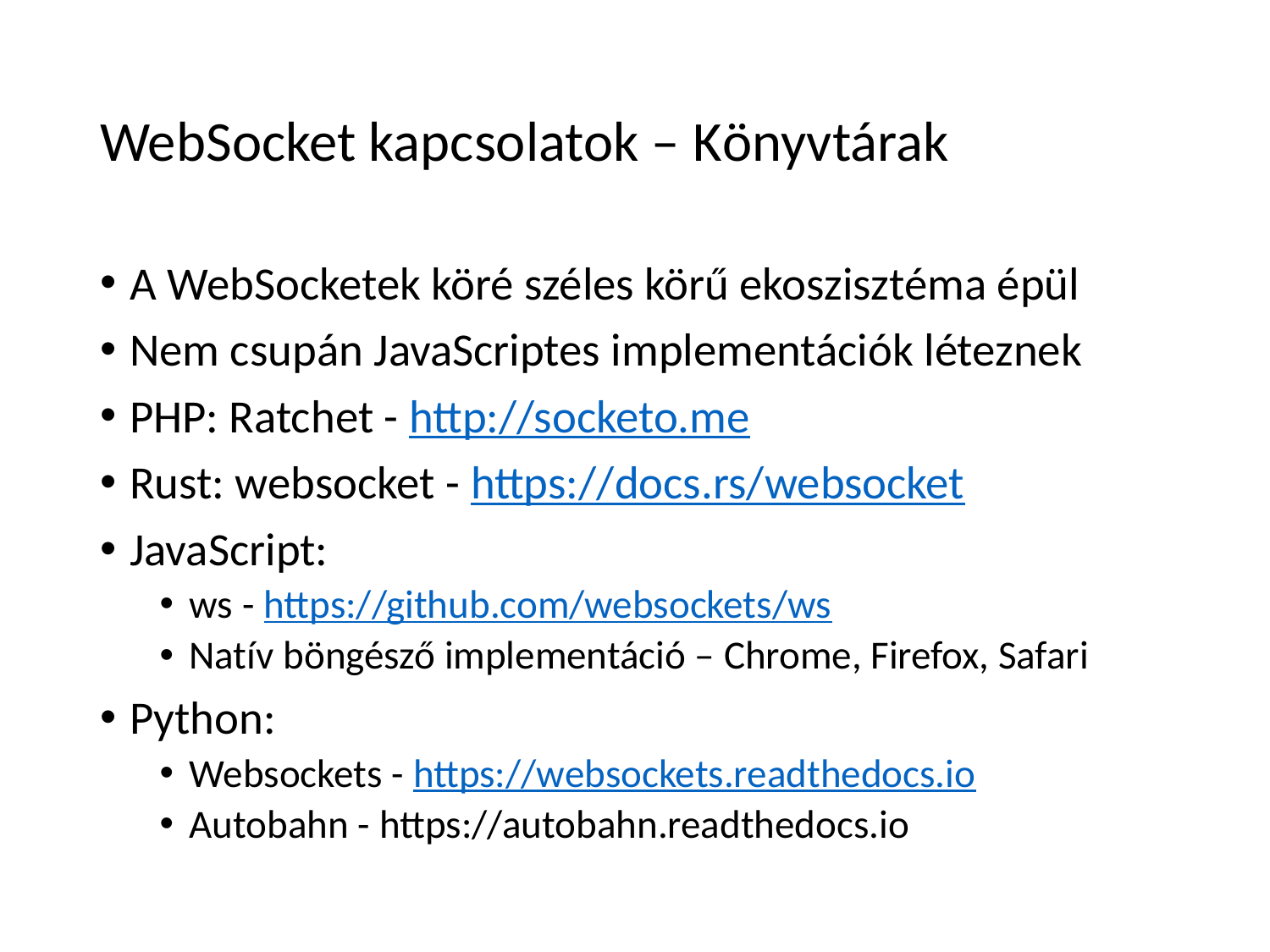

# WebSocket kapcsolatok – Könyvtárak
A WebSocketek köré széles körű ekoszisztéma épül
Nem csupán JavaScriptes implementációk léteznek
PHP: Ratchet - http://socketo.me
Rust: websocket - https://docs.rs/websocket
JavaScript:
ws - https://github.com/websockets/ws
Natív böngésző implementáció – Chrome, Firefox, Safari
Python:
Websockets - https://websockets.readthedocs.io
Autobahn - https://autobahn.readthedocs.io